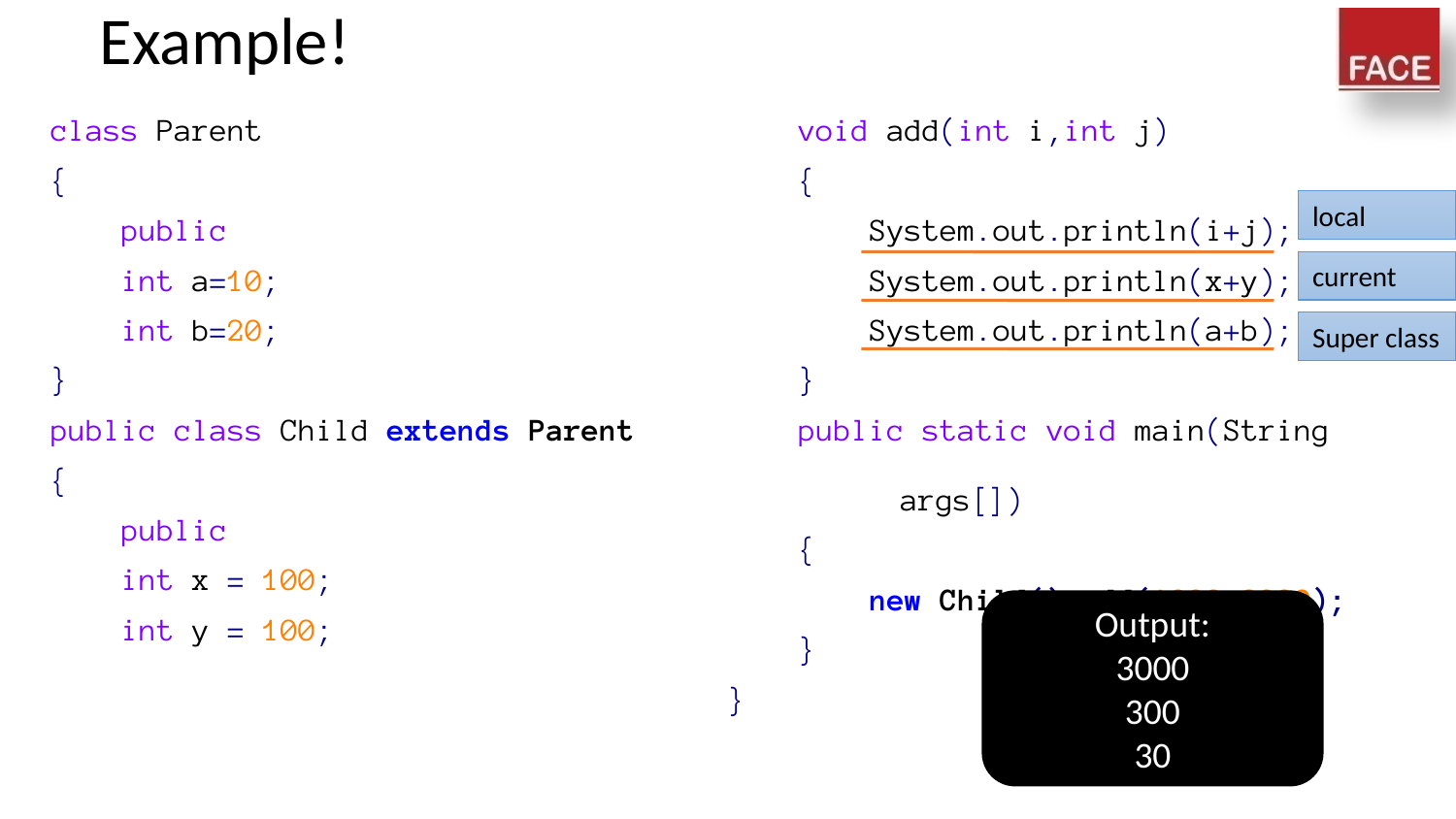

# Example!
class Parent
{
    public
    int a=10;
    int b=20;
}
public class Child extends Parent
{
    public
    int x = 100;
    int y = 100;

    void add(int i,int j)
    {
        System.out.println(i+j);
        System.out.println(x+y);
        System.out.println(a+b);
    }
    public static void main(String						args[])
    {
        new Child().add(1000,2000);
    }
}
local
current
Super class

Output:
3000
300
30